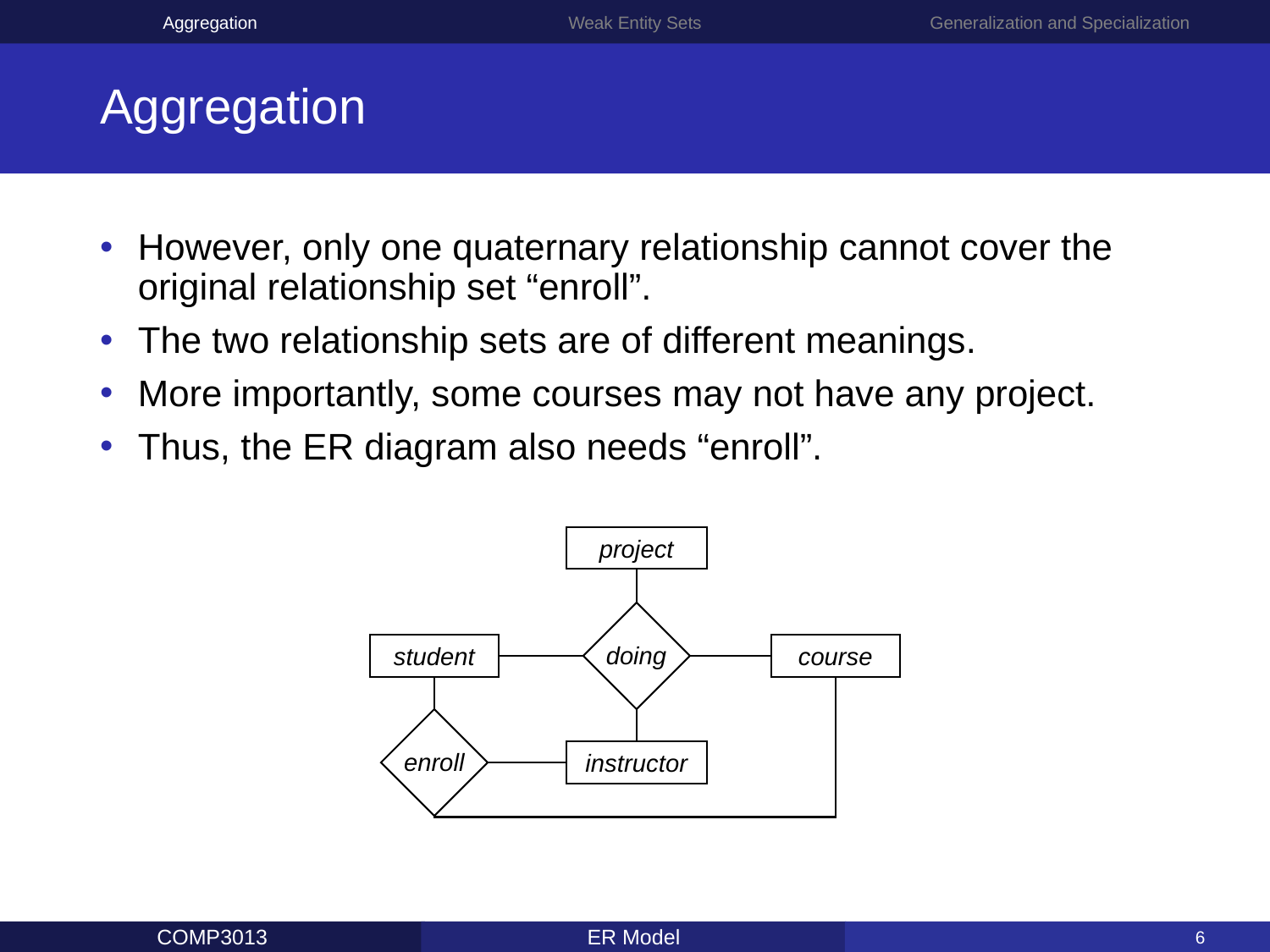

Aggregation
Weak Entity Sets
Generalization and Specialization
# Aggregation
However, only one quaternary relationship cannot cover the original relationship set “enroll”.
The two relationship sets are of different meanings.
More importantly, some courses may not have any project.
Thus, the ER diagram also needs “enroll”.
project

doing
student
course

enroll
instructor